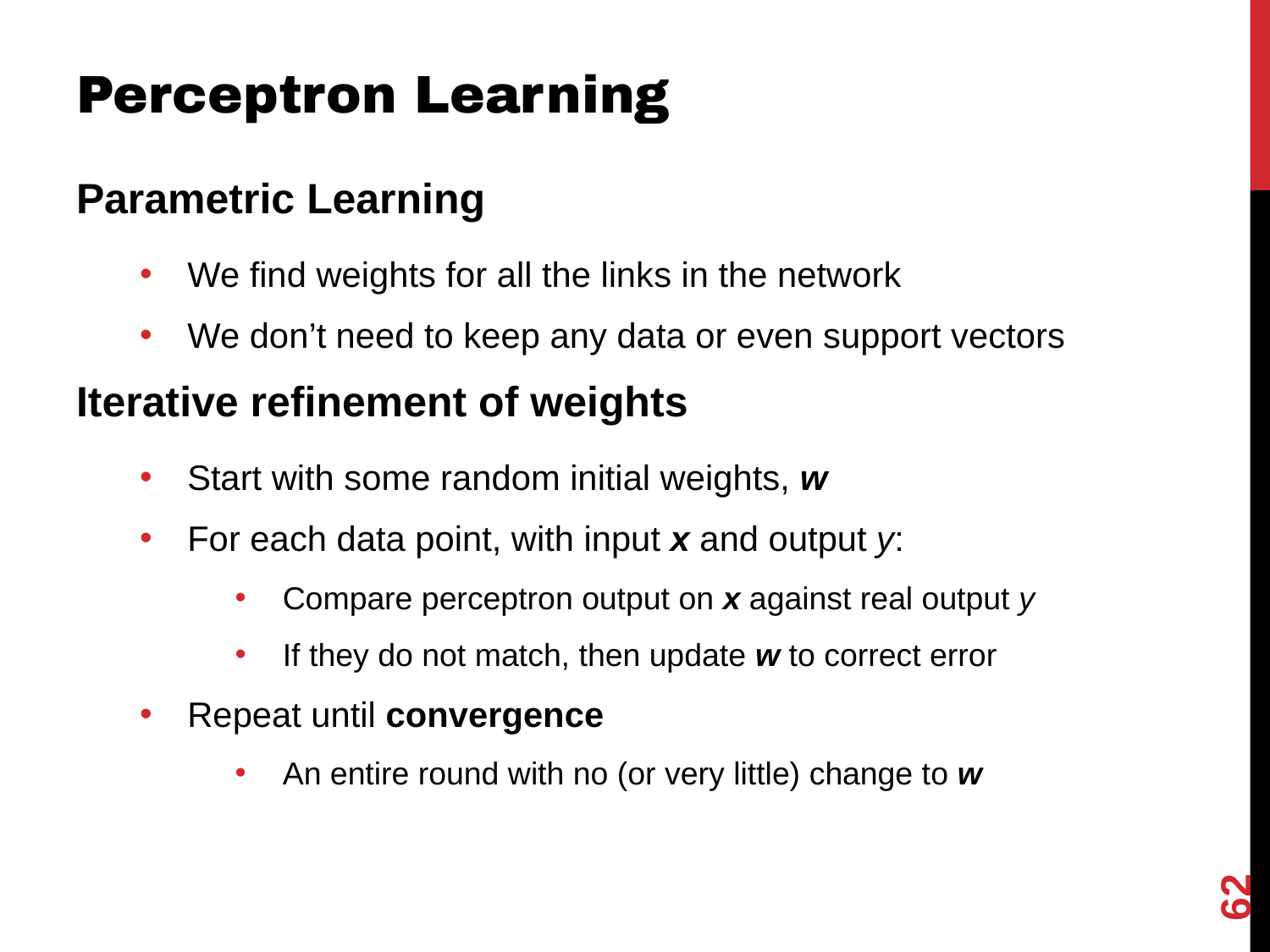

# Perceptron Learning
Parametric Learning
We find weights for all the links in the network
We don’t need to keep any data or even support vectors
Iterative refinement of weights
Start with some random initial weights, w
For each data point, with input x and output y:
Compare perceptron output on x against real output y
If they do not match, then update w to correct error
Repeat until convergence
An entire round with no (or very little) change to w
62